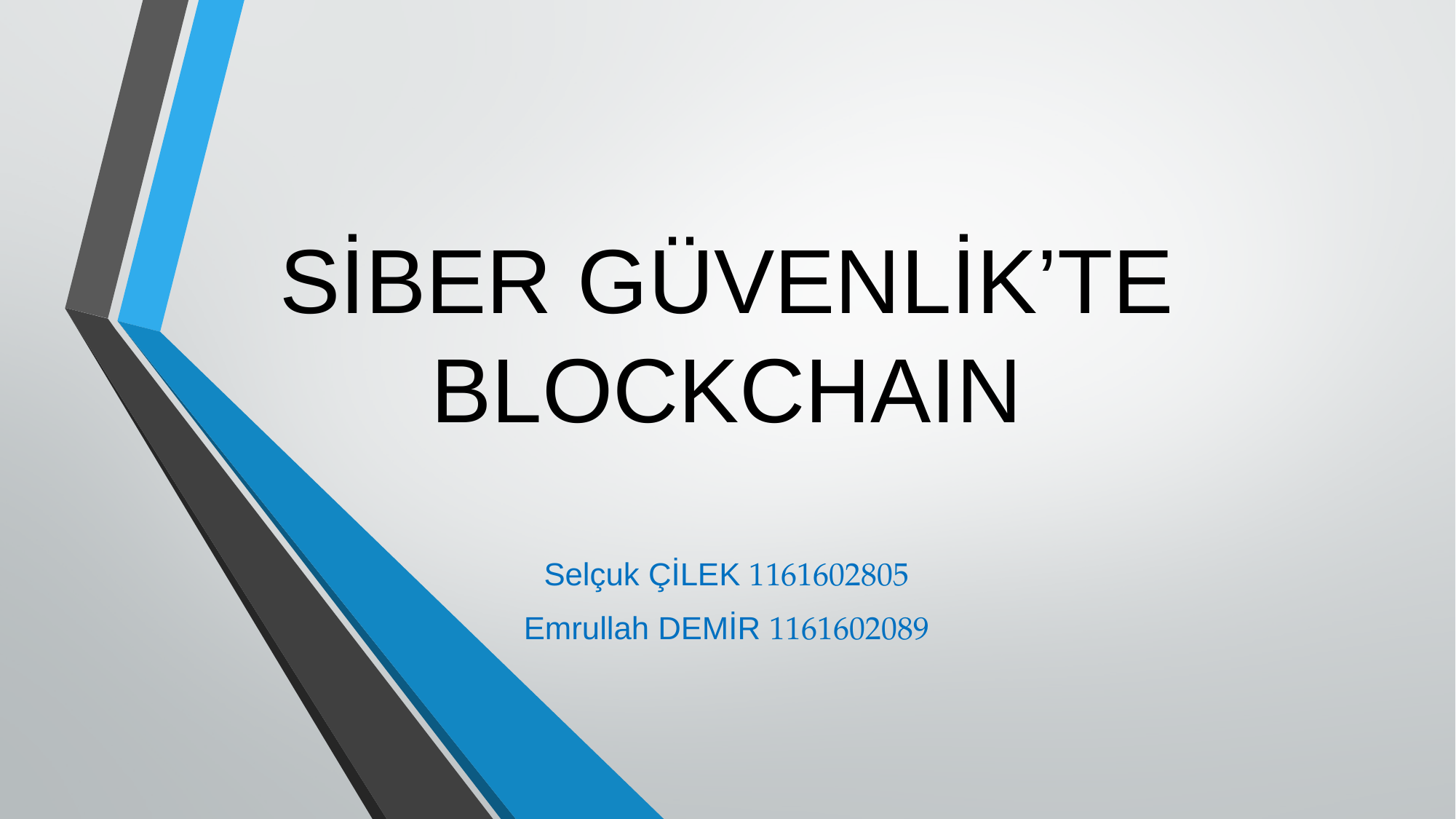

# SİBER GÜVENLİK’TE BLOCKCHAIN
Selçuk ÇİLEK 1161602805
Emrullah DEMİR 1161602089